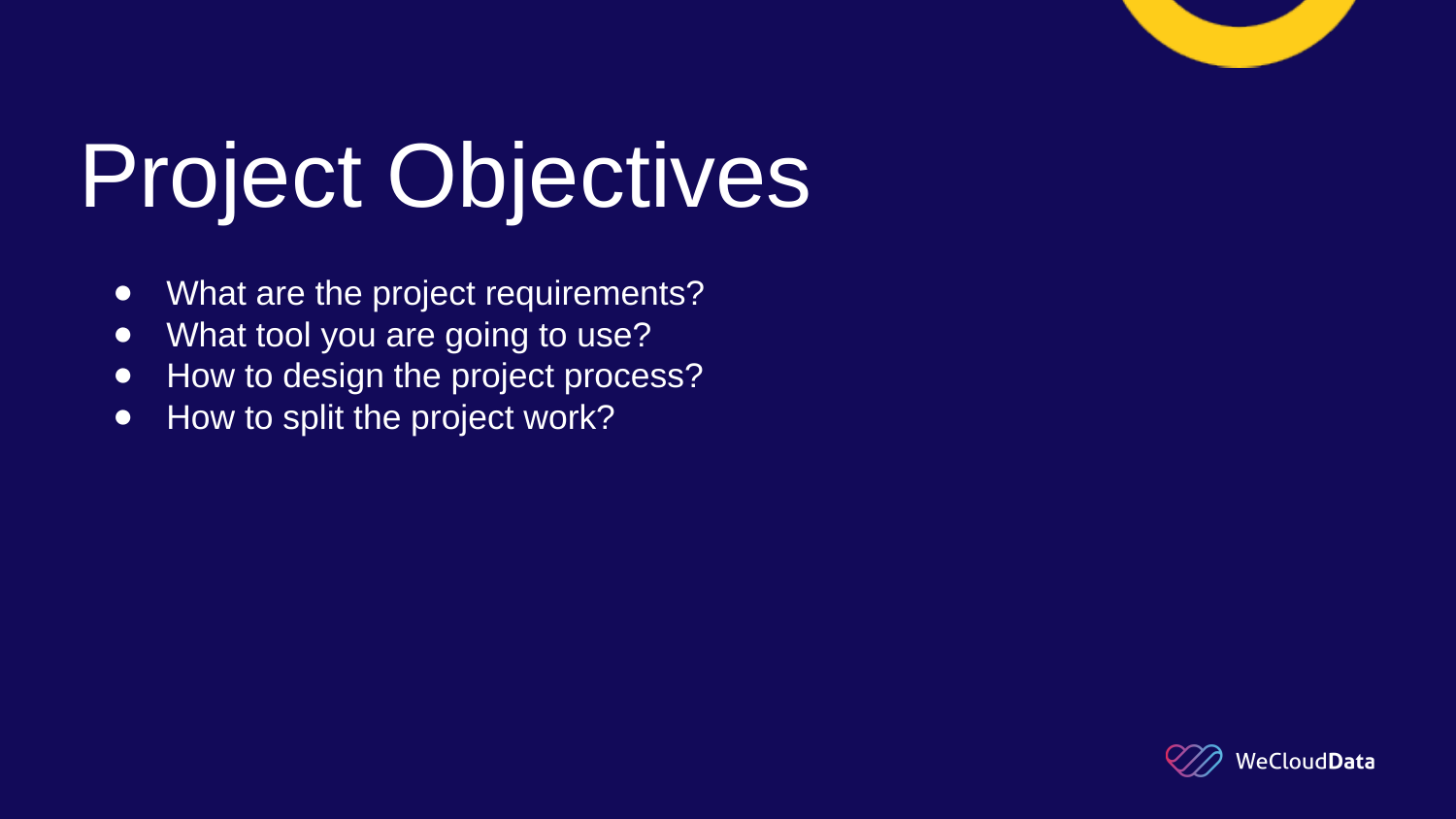

Project Objectives

What are the project requirements?
What tool you are going to use?
How to design the project process?
How to split the project work?